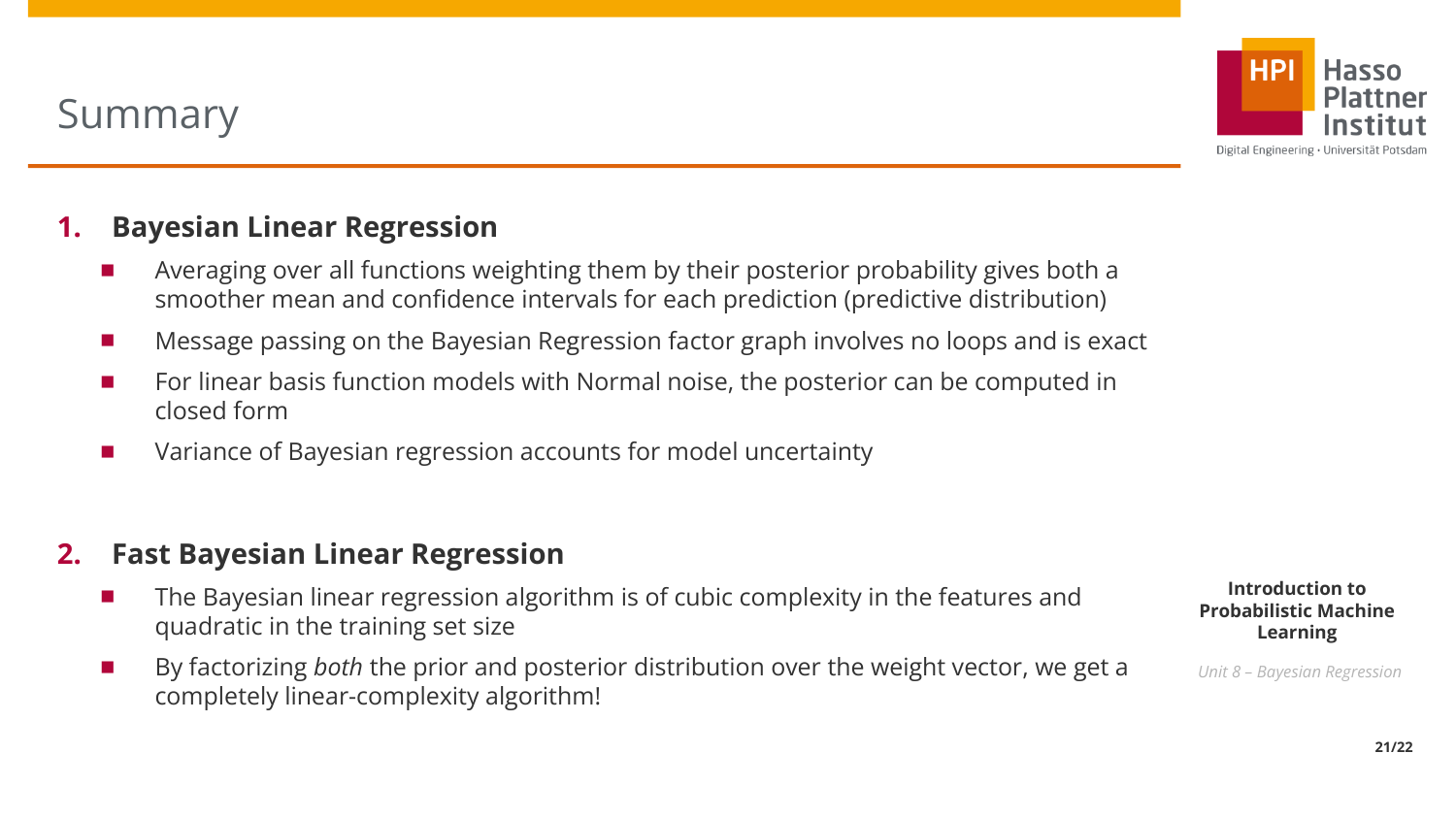

# Summary
Bayesian Linear Regression
Averaging over all functions weighting them by their posterior probability gives both a smoother mean and confidence intervals for each prediction (predictive distribution)
Message passing on the Bayesian Regression factor graph involves no loops and is exact
For linear basis function models with Normal noise, the posterior can be computed in closed form
Variance of Bayesian regression accounts for model uncertainty

Fast Bayesian Linear Regression
The Bayesian linear regression algorithm is of cubic complexity in the features and quadratic in the training set size
By factorizing both the prior and posterior distribution over the weight vector, we get a completely linear-complexity algorithm!